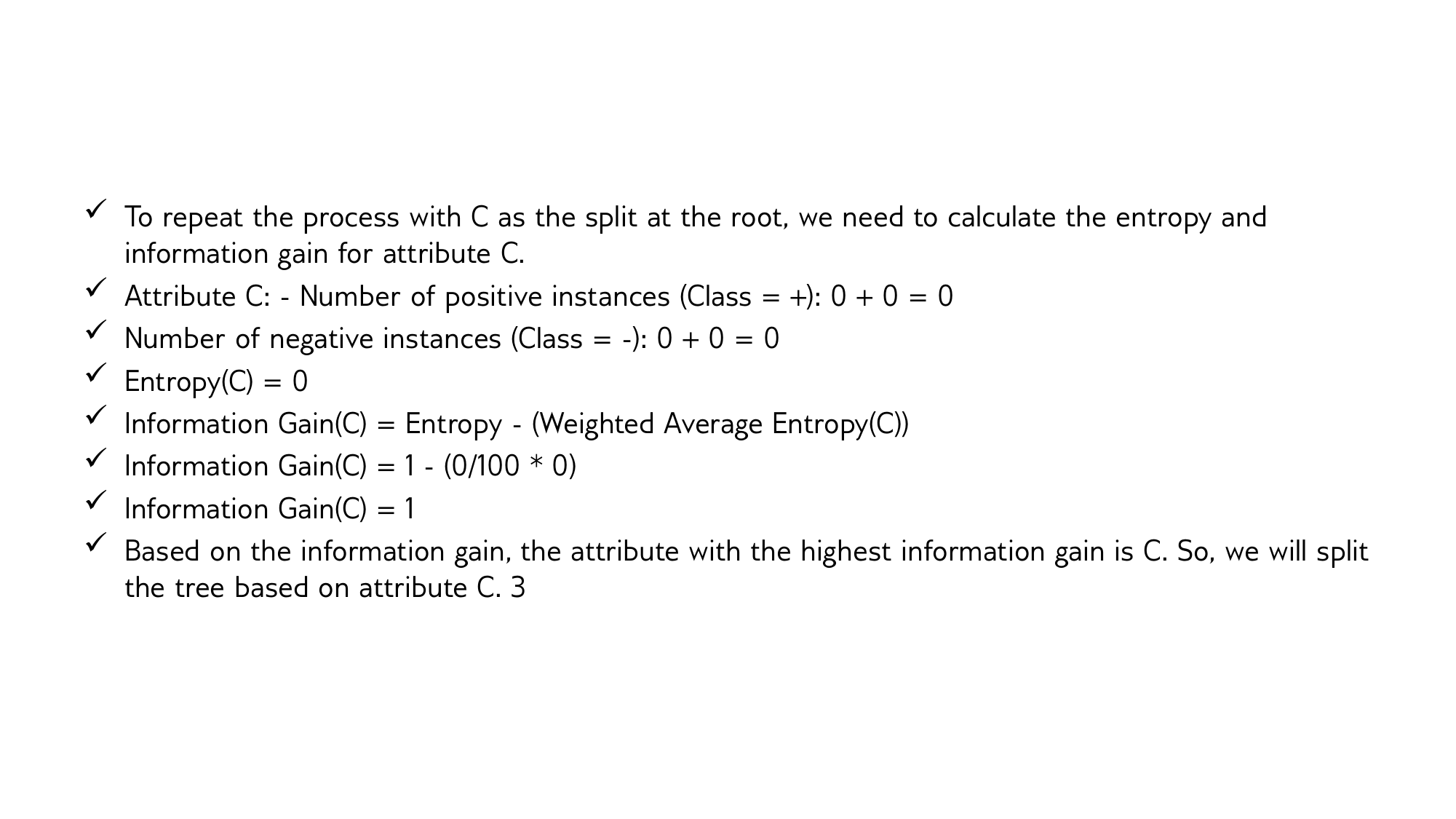

#
To repeat the process with C as the split at the root, we need to calculate the entropy and information gain for attribute C.
Attribute C: - Number of positive instances (Class = +): 0 + 0 = 0
Number of negative instances (Class = -): 0 + 0 = 0
Entropy(C) = 0
Information Gain(C) = Entropy - (Weighted Average Entropy(C))
Information Gain(C) = 1 - (0/100 * 0)
Information Gain(C) = 1
Based on the information gain, the attribute with the highest information gain is C. So, we will split the tree based on attribute C. 3